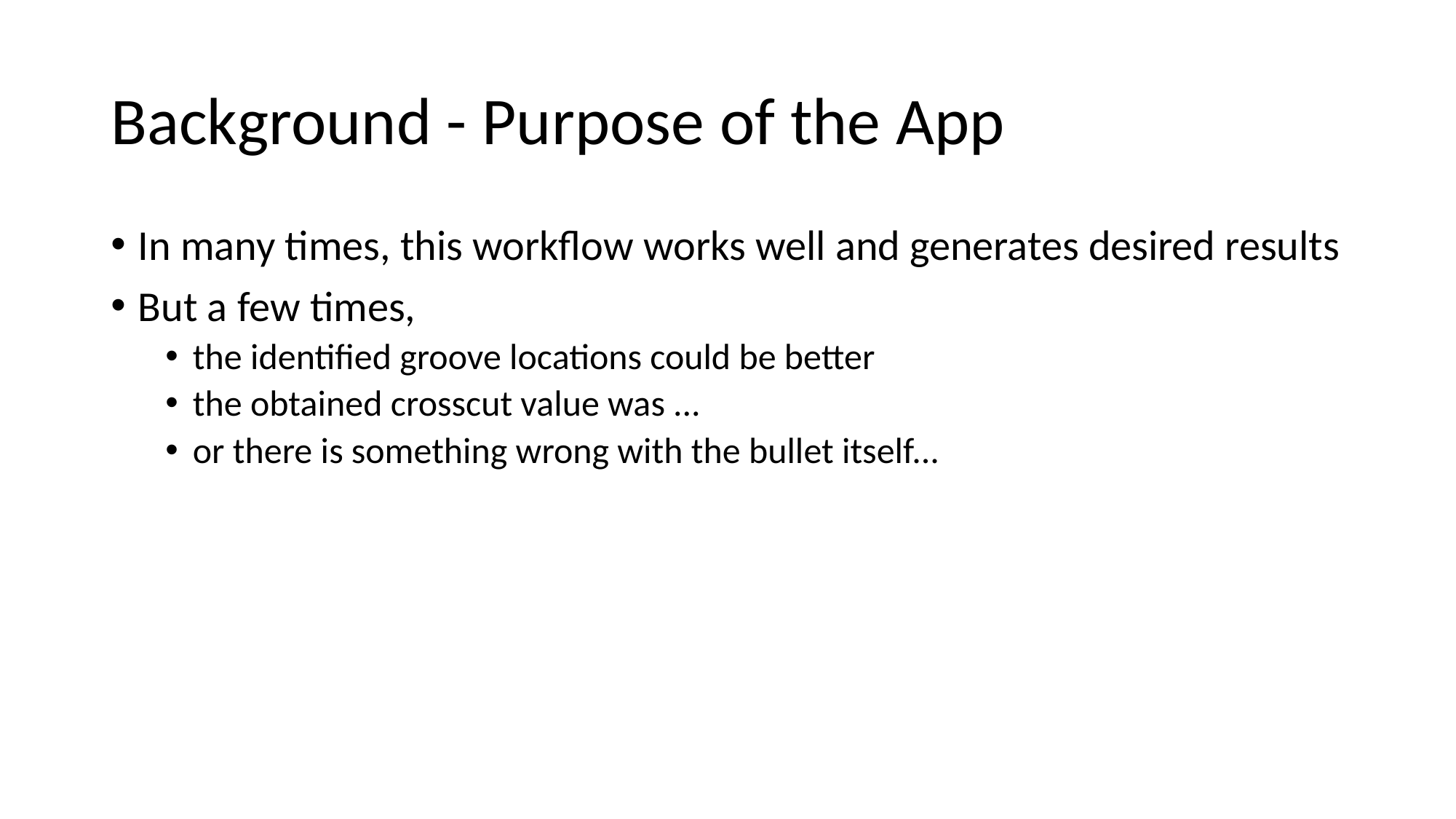

# Background - Purpose of the App
In many times, this workflow works well and generates desired results
But a few times,
the identified groove locations could be better
the obtained crosscut value was ...
or there is something wrong with the bullet itself...